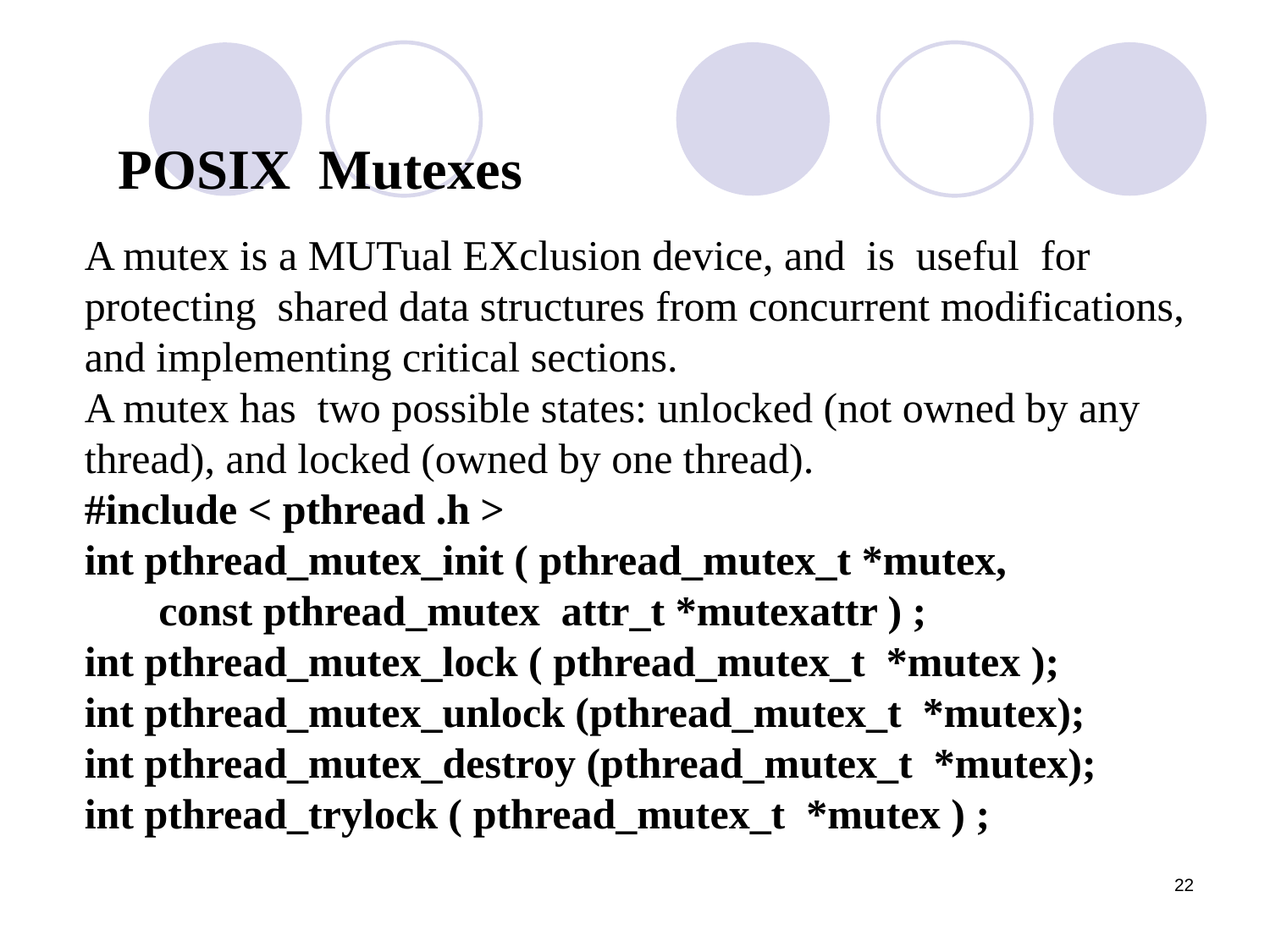

POSIX  Mutexes
A mutex is a MUTual EXclusion device, and  is  useful  for
protecting  shared data structures from concurrent modifications,
and implementing critical sections.
A mutex has  two possible states: unlocked (not owned by any
thread), and locked (owned by one thread).
#include < pthread .h >
int pthread_mutex_init ( pthread_mutex_t *mutex,
       const pthread_mutex  attr_t *mutexattr ) ;
int pthread_mutex_lock ( pthread_mutex_t  *mutex );
int pthread_mutex_unlock (pthread_mutex_t  *mutex);
int pthread_mutex_destroy (pthread_mutex_t  *mutex);
int pthread_trylock ( pthread_mutex_t  *mutex ) ;
22